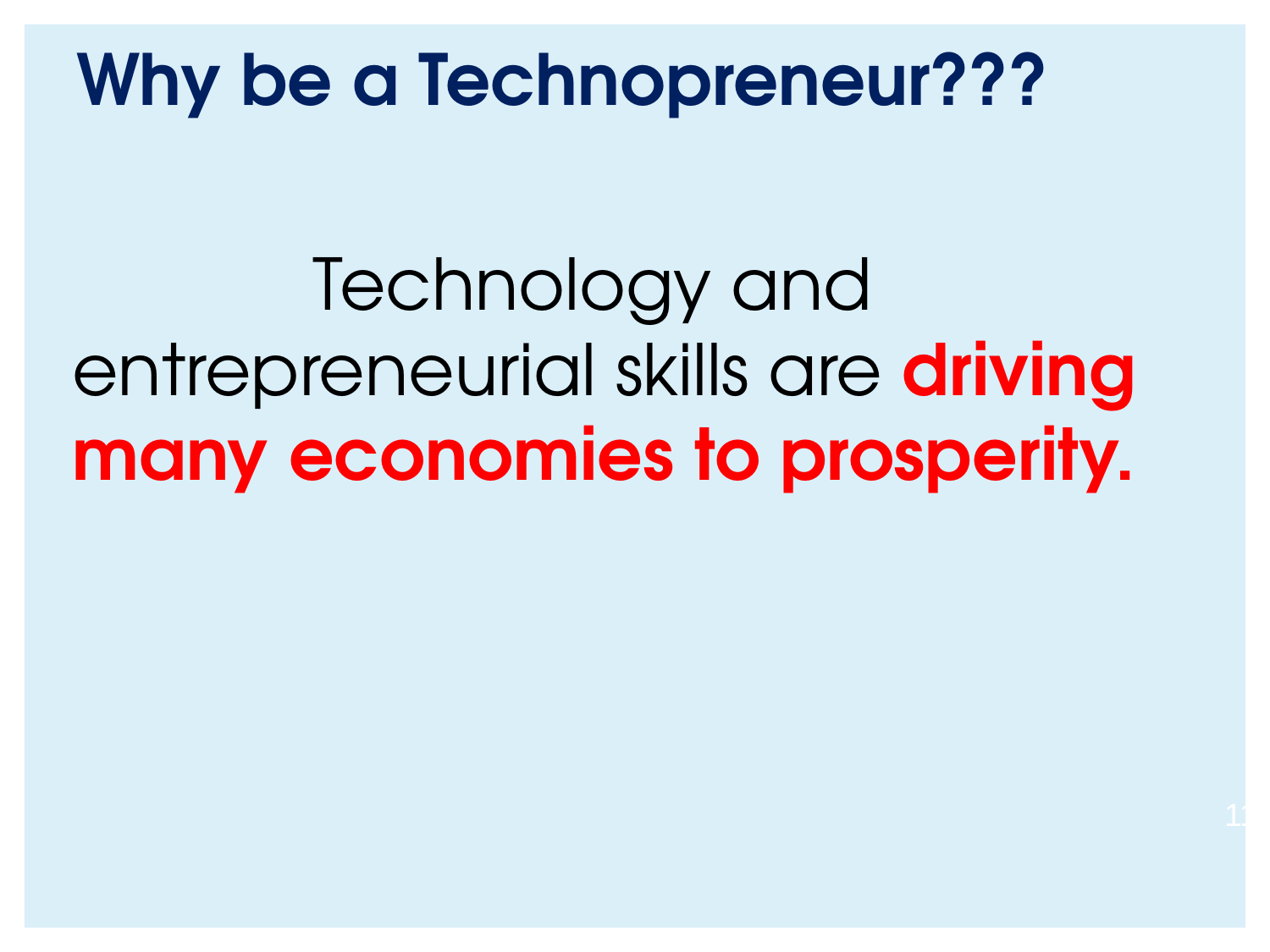

# Why be a Technopreneur???
Technology and entrepreneurial skills are driving many economies to prosperity.

11